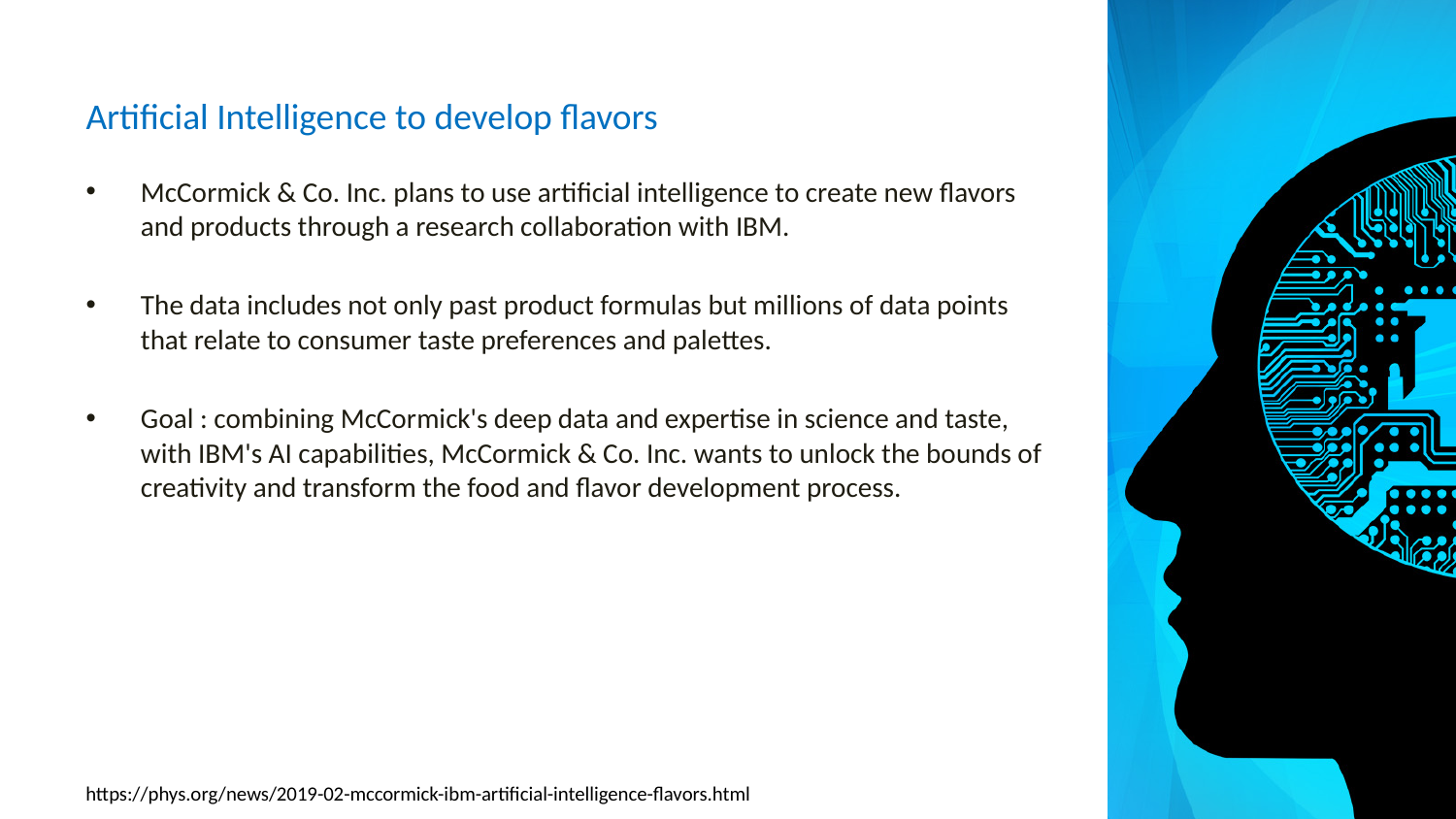

# Artificial Intelligence to develop flavors
McCormick & Co. Inc. plans to use artificial intelligence to create new flavors and products through a research collaboration with IBM.

The data includes not only past product formulas but millions of data points that relate to consumer taste preferences and palettes.

Goal : combining McCormick's deep data and expertise in science and taste, with IBM's AI capabilities, McCormick & Co. Inc. wants to unlock the bounds of creativity and transform the food and flavor development process.
https://phys.org/news/2019-02-mccormick-ibm-artificial-intelligence-flavors.html